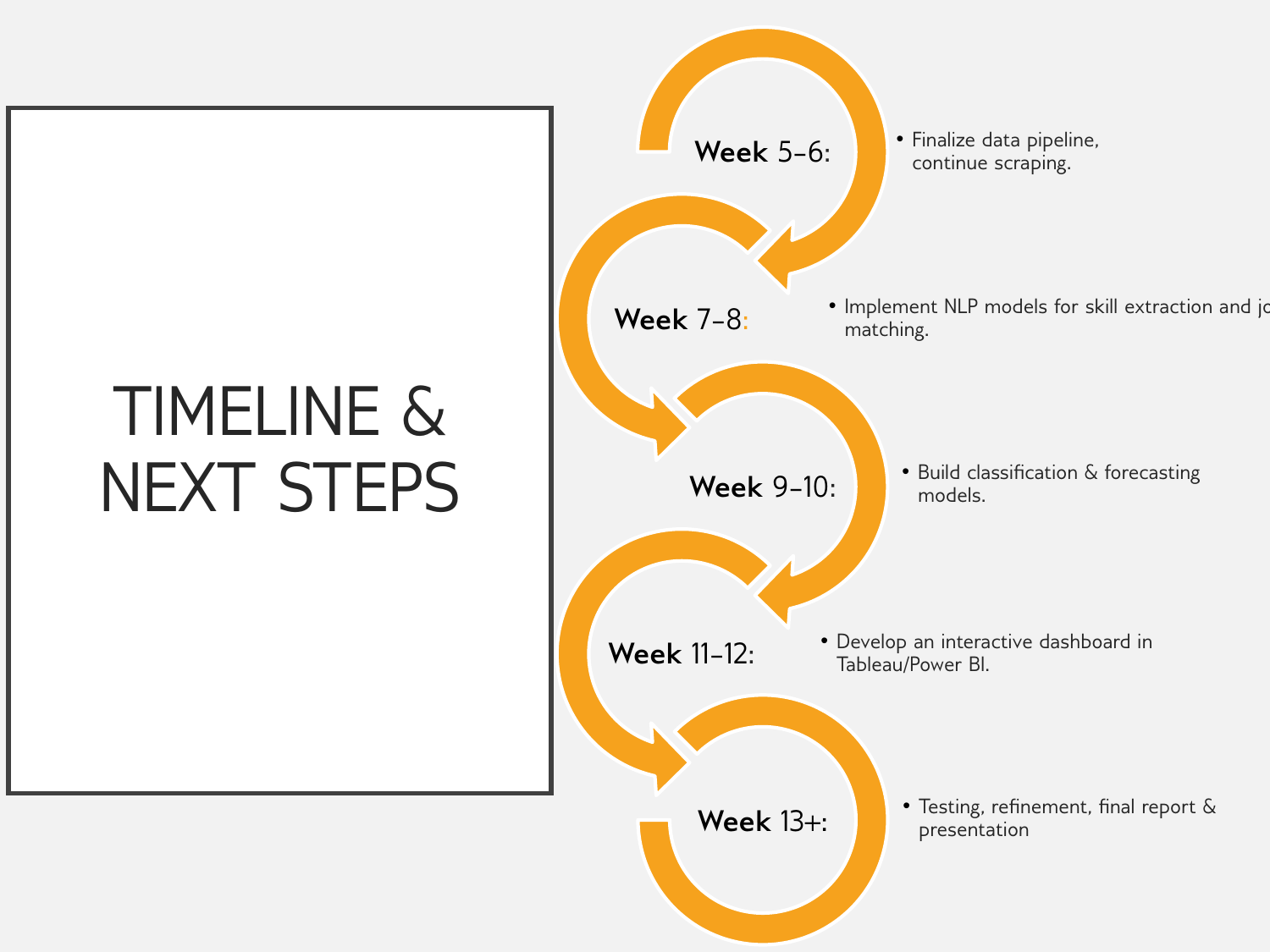

Finalize data pipeline, continue scraping.
Week 5–6:
Implement NLP models for skill extraction and job matching.
Week 7–8:
Build classification & forecasting models.
Week 9–10:
Develop an interactive dashboard in Tableau/Power BI.
Week 11–12:
Testing, refinement, final report & presentation
Week 13+:
# TIMELINE & NEXT STEPS